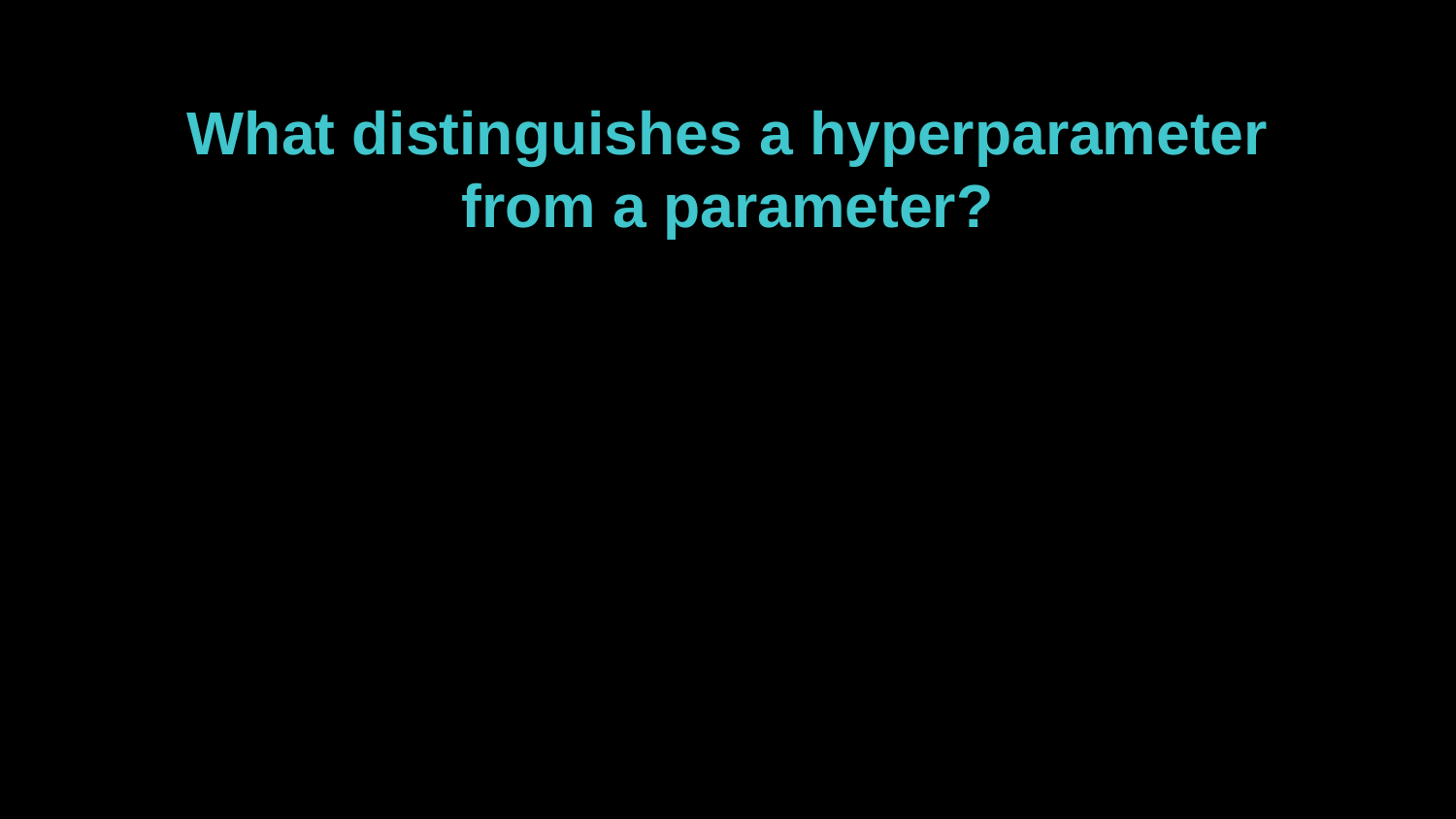

What distinguishes a hyperparameter from a parameter?